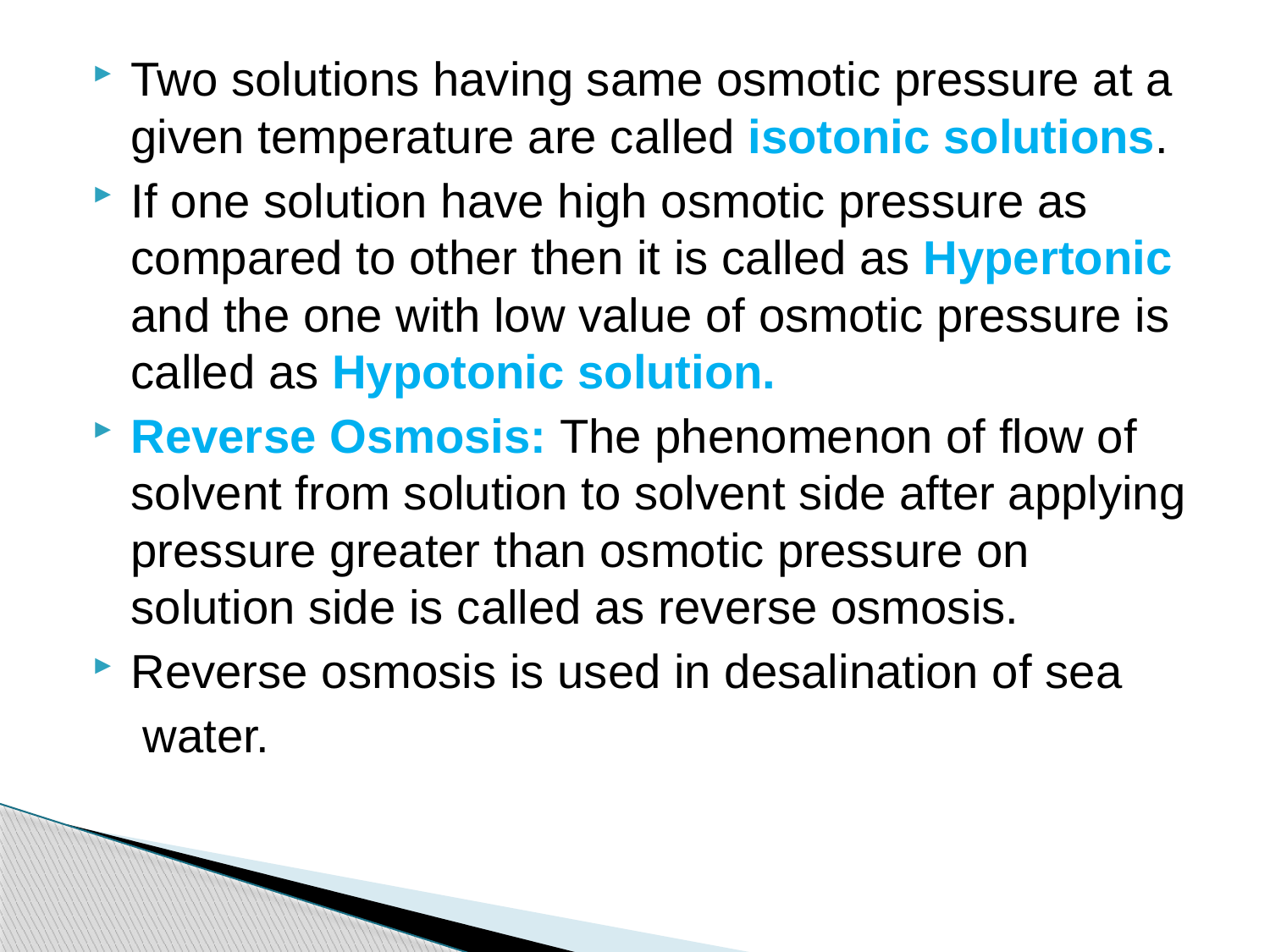

#
Two solutions having same osmotic pressure at a given temperature are called isotonic solutions.
If one solution have high osmotic pressure as compared to other then it is called as Hypertonic and the one with low value of osmotic pressure is called as Hypotonic solution.
Reverse Osmosis: The phenomenon of flow of solvent from solution to solvent side after applying pressure greater than osmotic pressure on solution side is called as reverse osmosis.
Reverse osmosis is used in desalination of sea
     water.